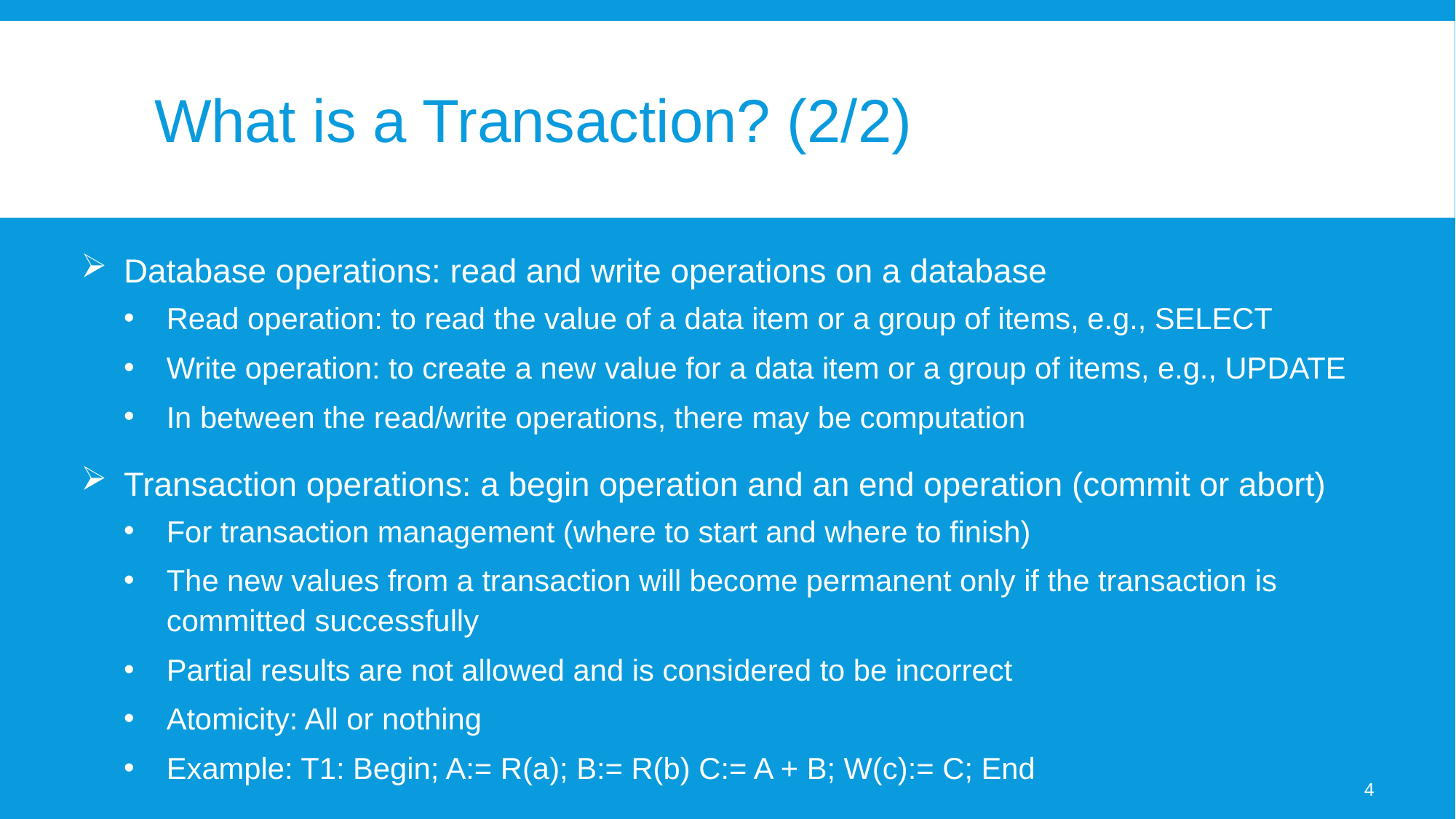

# What is a Transaction? (2/2)
Database operations: read and write operations on a database
Read operation: to read the value of a data item or a group of items, e.g., SELECT
Write operation: to create a new value for a data item or a group of items, e.g., UPDATE
In between the read/write operations, there may be computation
Transaction operations: a begin operation and an end operation (commit or abort)
For transaction management (where to start and where to finish)
The new values from a transaction will become permanent only if the transaction is committed successfully
Partial results are not allowed and is considered to be incorrect
Atomicity: All or nothing
Example: T1: Begin; A:= R(a); B:= R(b) C:= A + B; W(c):= C; End

4